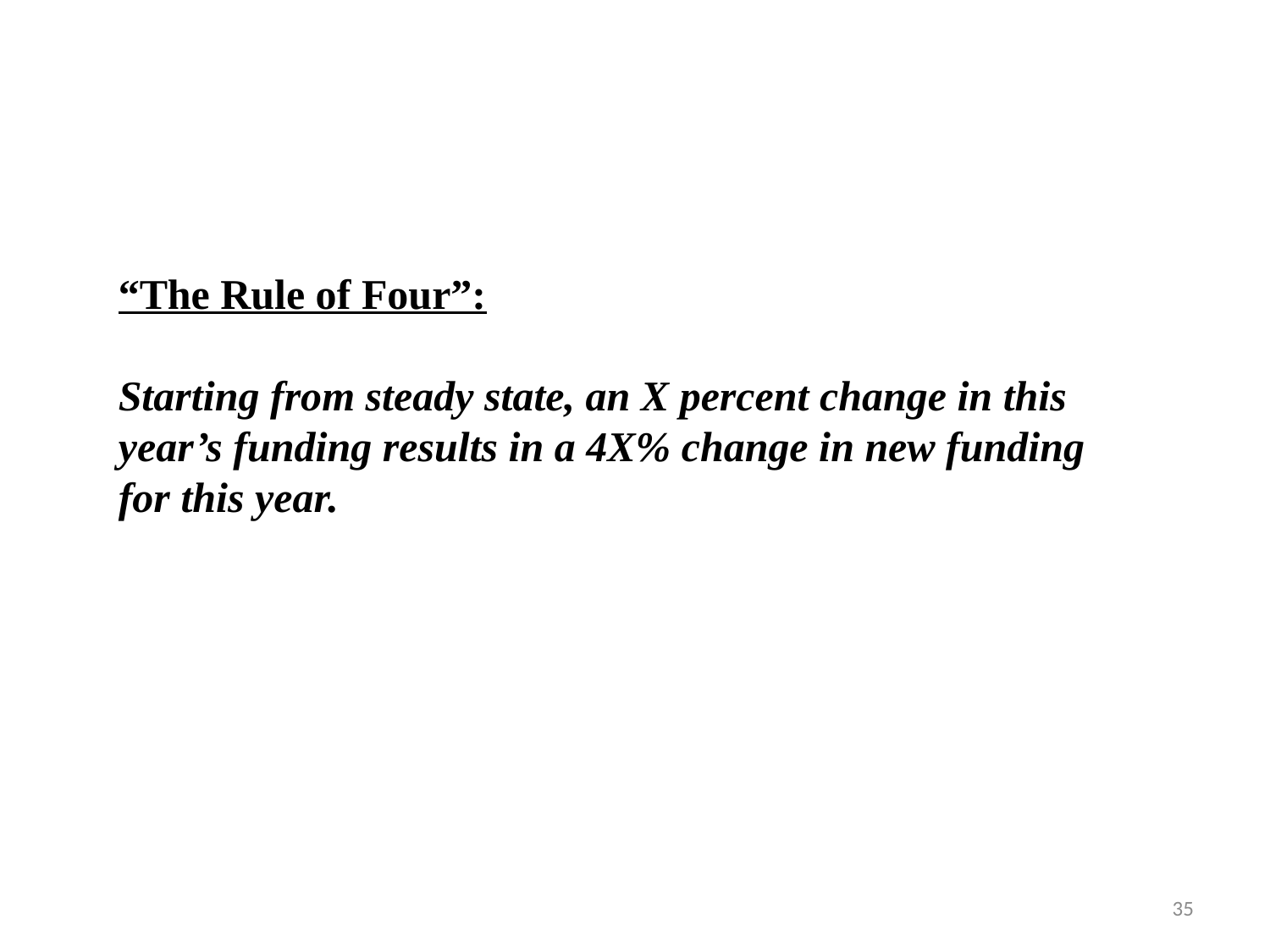

“The Rule of Four”:

Starting from steady state, an X percent change in this year’s funding results in a 4X% change in new funding for this year.
35